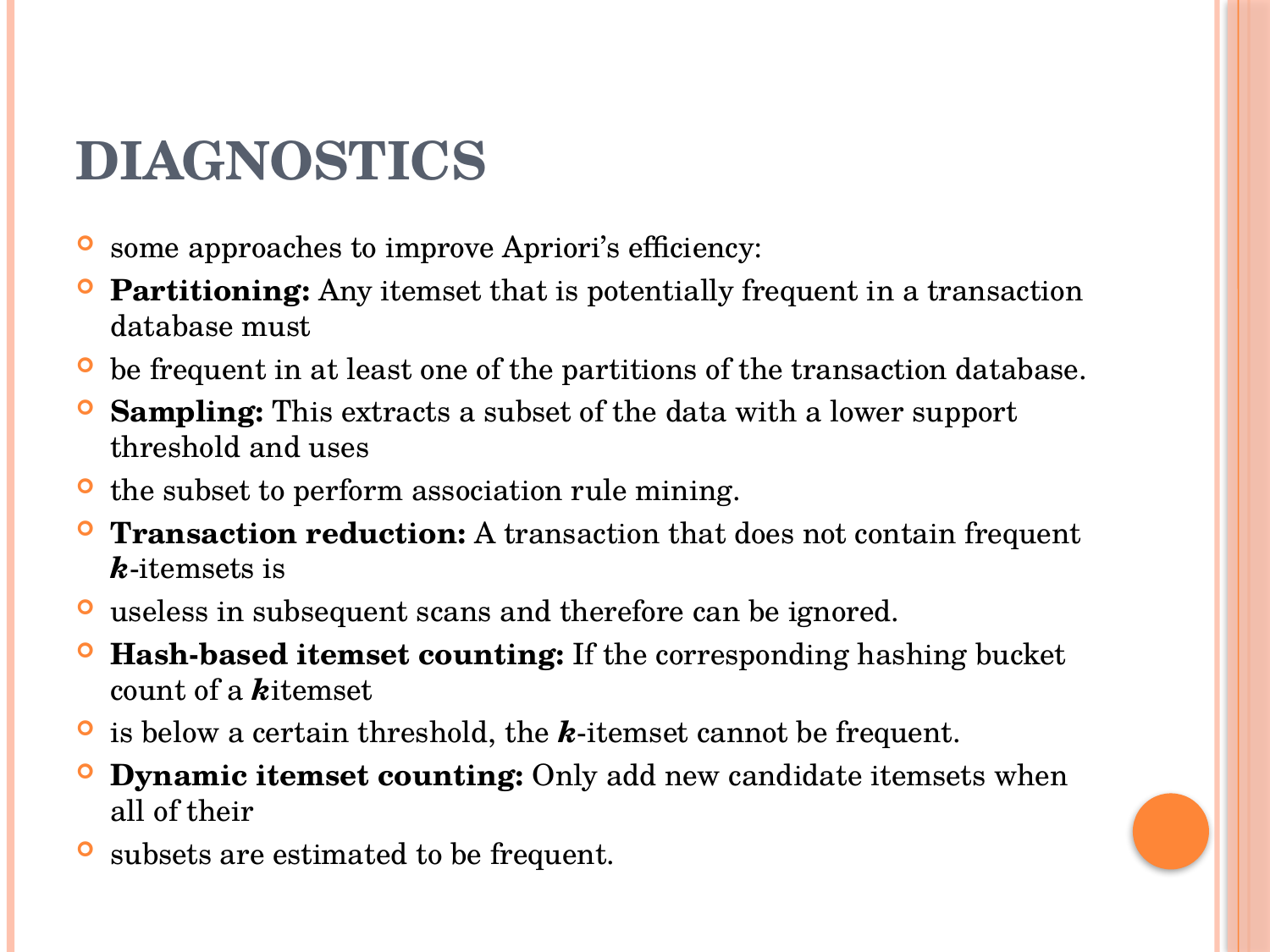

# Diagnostics
some approaches to improve Apriori’s efficiency:
Partitioning: Any itemset that is potentially frequent in a transaction database must
be frequent in at least one of the partitions of the transaction database.
Sampling: This extracts a subset of the data with a lower support threshold and uses
the subset to perform association rule mining.
Transaction reduction: A transaction that does not contain frequent k-itemsets is
useless in subsequent scans and therefore can be ignored.
Hash-based itemset counting: If the corresponding hashing bucket count of a kitemset
is below a certain threshold, the k-itemset cannot be frequent.
Dynamic itemset counting: Only add new candidate itemsets when all of their
subsets are estimated to be frequent.